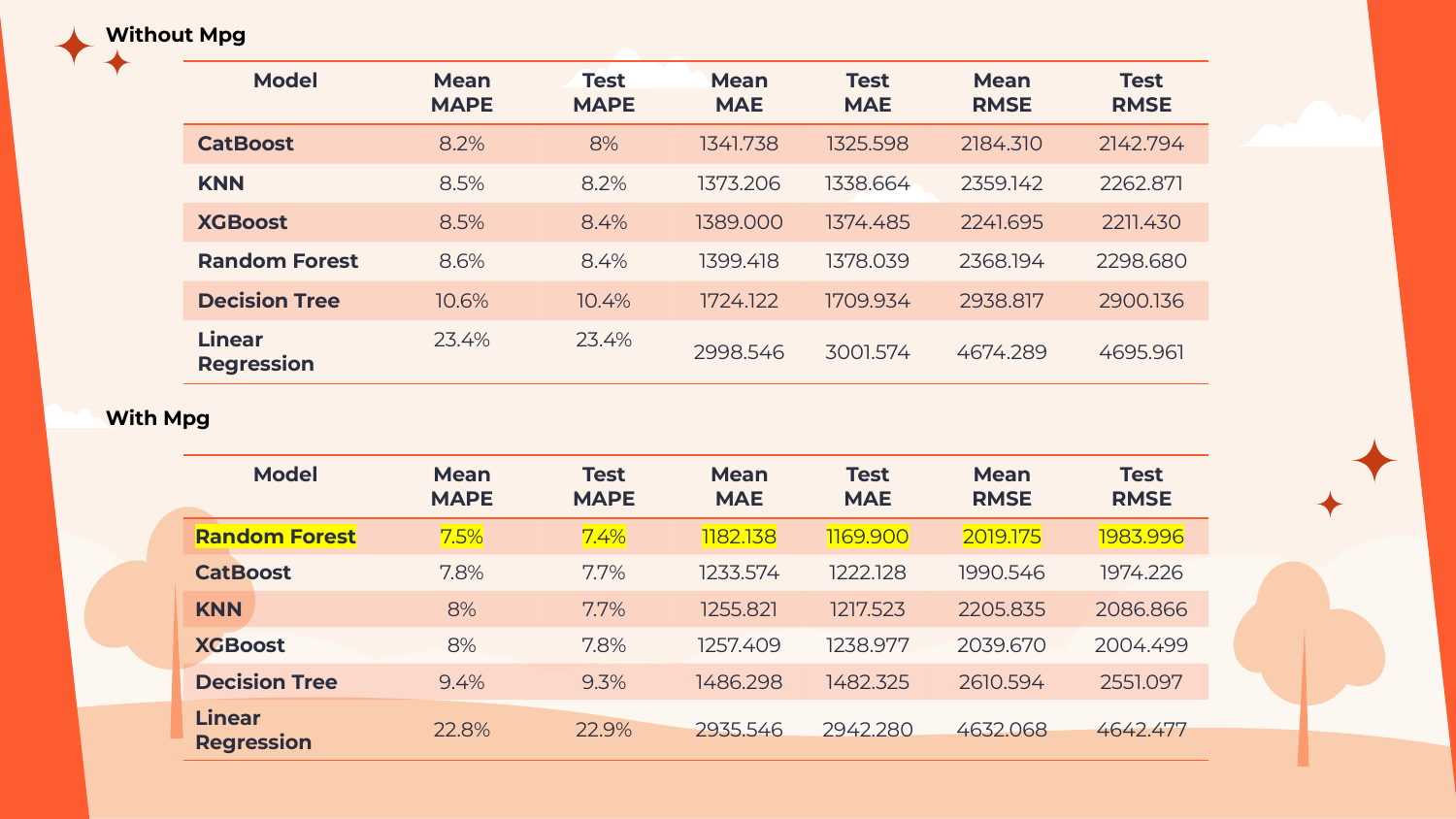

Without Mpg
| Model | Mean MAPE | Test MAPE | Mean MAE | Test MAE | Mean RMSE | Test RMSE |
| --- | --- | --- | --- | --- | --- | --- |
| CatBoost | 8.2% | 8% | 1341.738 | 1325.598 | 2184.310 | 2142.794 |
| KNN | 8.5% | 8.2% | 1373.206 | 1338.664 | 2359.142 | 2262.871 |
| XGBoost | 8.5% | 8.4% | 1389.000 | 1374.485 | 2241.695 | 2211.430 |
| Random Forest | 8.6% | 8.4% | 1399.418 | 1378.039 | 2368.194 | 2298.680 |
| Decision Tree | 10.6% | 10.4% | 1724.122 | 1709.934 | 2938.817 | 2900.136 |
| Linear Regression | 23.4% | 23.4% | 2998.546 | 3001.574 | 4674.289 | 4695.961 |
With Mpg
| Model | Mean MAPE | Test MAPE | Mean MAE | Test MAE | Mean RMSE | Test RMSE |
| --- | --- | --- | --- | --- | --- | --- |
| Random Forest | 7.5% | 7.4% | 1182.138 | 1169.900 | 2019.175 | 1983.996 |
| CatBoost | 7.8% | 7.7% | 1233.574 | 1222.128 | 1990.546 | 1974.226 |
| KNN | 8% | 7.7% | 1255.821 | 1217.523 | 2205.835 | 2086.866 |
| XGBoost | 8% | 7.8% | 1257.409 | 1238.977 | 2039.670 | 2004.499 |
| Decision Tree | 9.4% | 9.3% | 1486.298 | 1482.325 | 2610.594 | 2551.097 |
| Linear Regression | 22.8% | 22.9% | 2935.546 | 2942.280 | 4632.068 | 4642.477 |